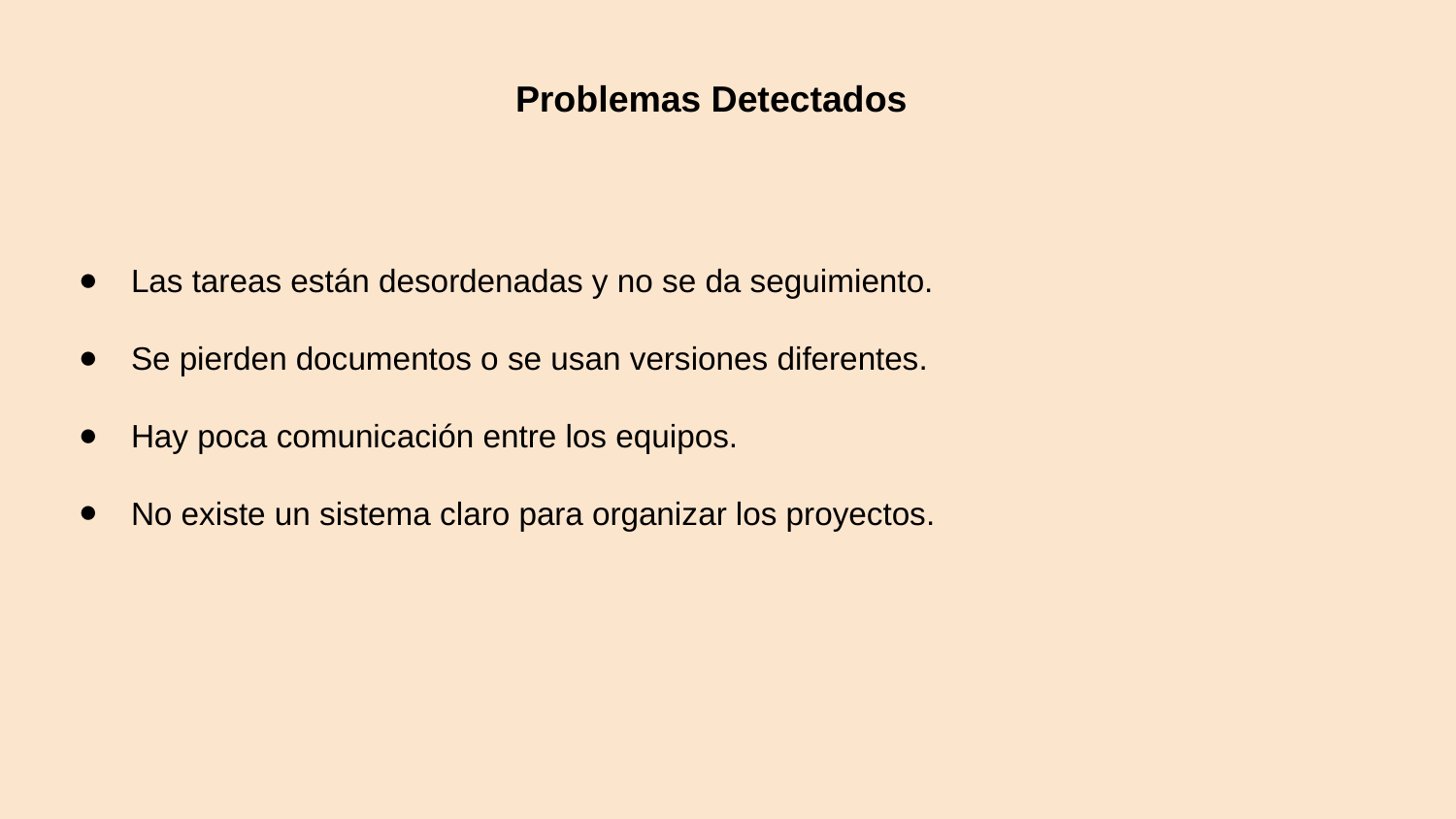

# Problemas Detectados
Las tareas están desordenadas y no se da seguimiento.

Se pierden documentos o se usan versiones diferentes.

Hay poca comunicación entre los equipos.

No existe un sistema claro para organizar los proyectos.